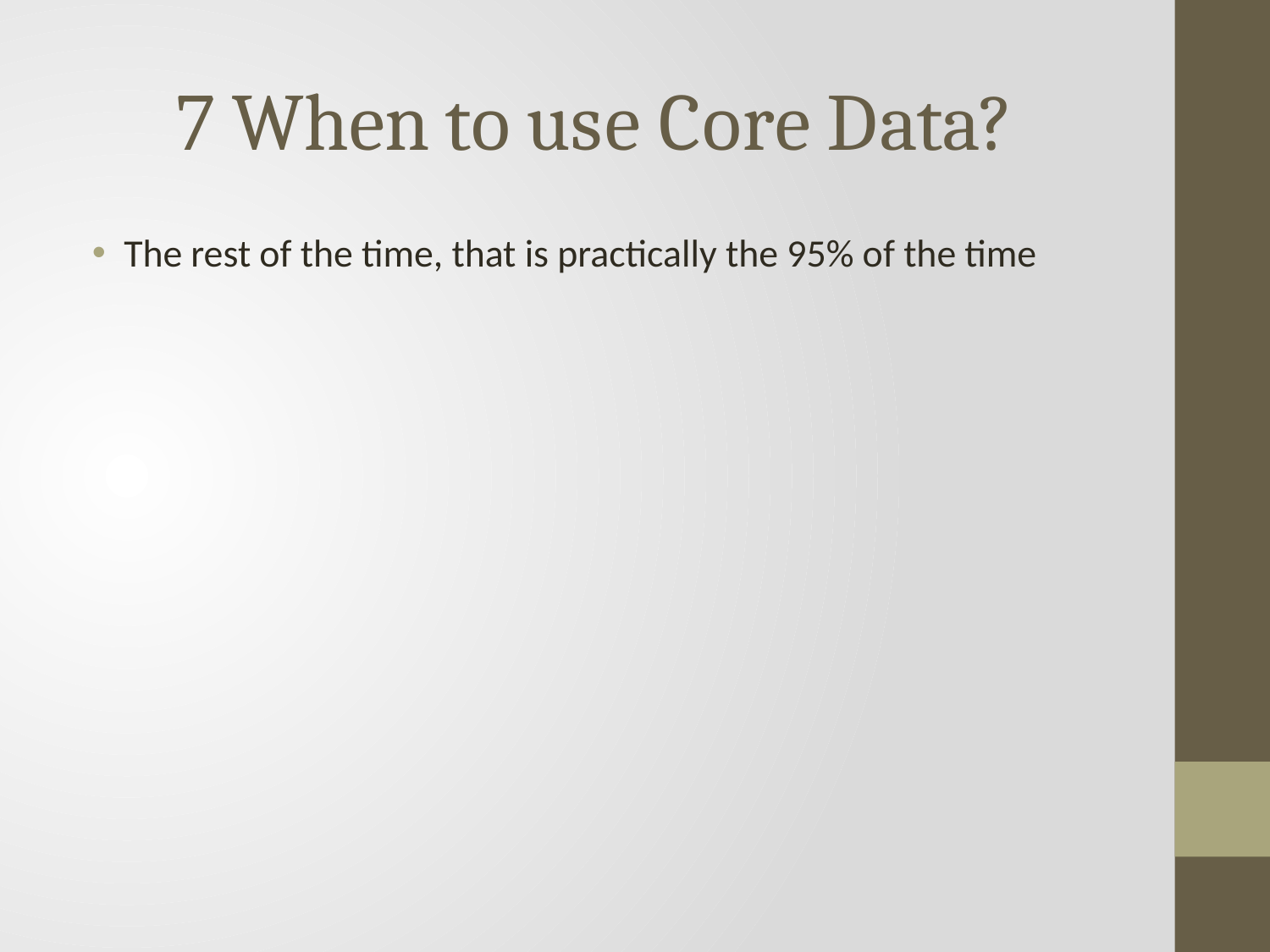

# 7 When to use Core Data?
The rest of the time, that is practically the 95% of the time